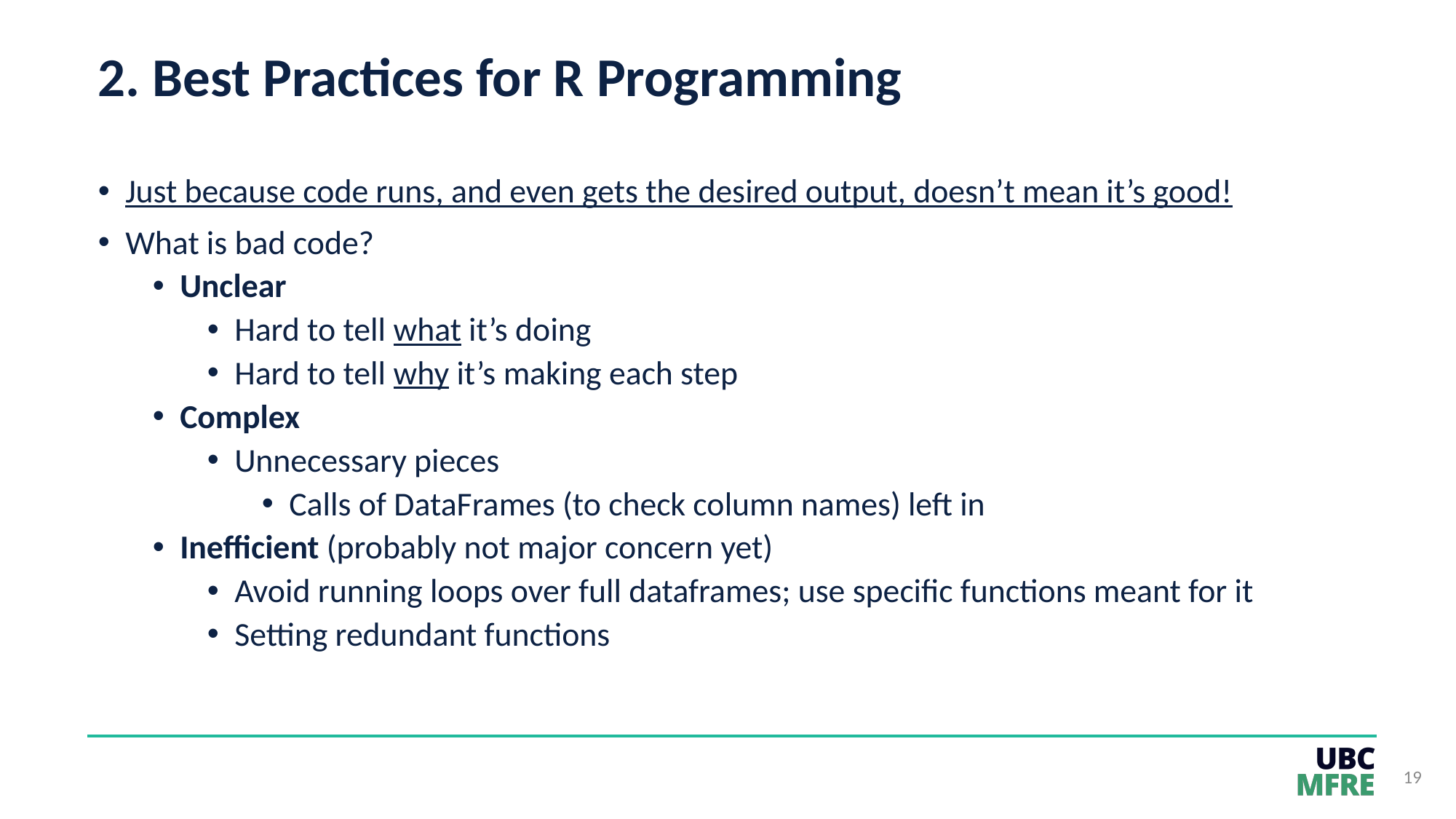

# 2. Best Practices for R Programming
Just because code runs, and even gets the desired output, doesn’t mean it’s good!
What is bad code?
Unclear
Hard to tell what it’s doing
Hard to tell why it’s making each step
Complex
Unnecessary pieces
Calls of DataFrames (to check column names) left in
Inefficient (probably not major concern yet)
Avoid running loops over full dataframes; use specific functions meant for it
Setting redundant functions

19